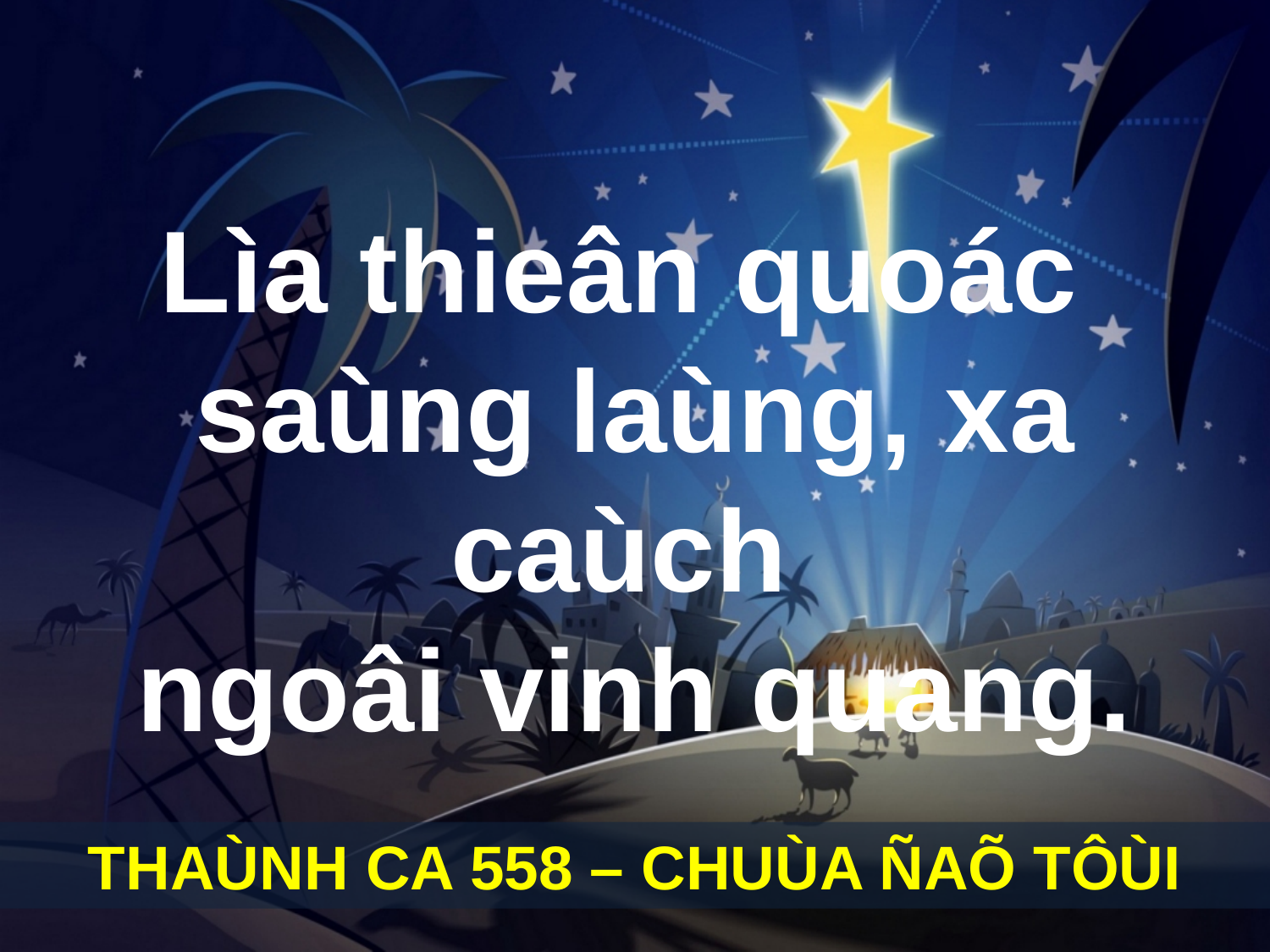

Lìa thieân quoác
saùng laùng, xa caùch
ngoâi vinh quang.
THAÙNH CA 558 – CHUÙA ÑAÕ TÔÙI